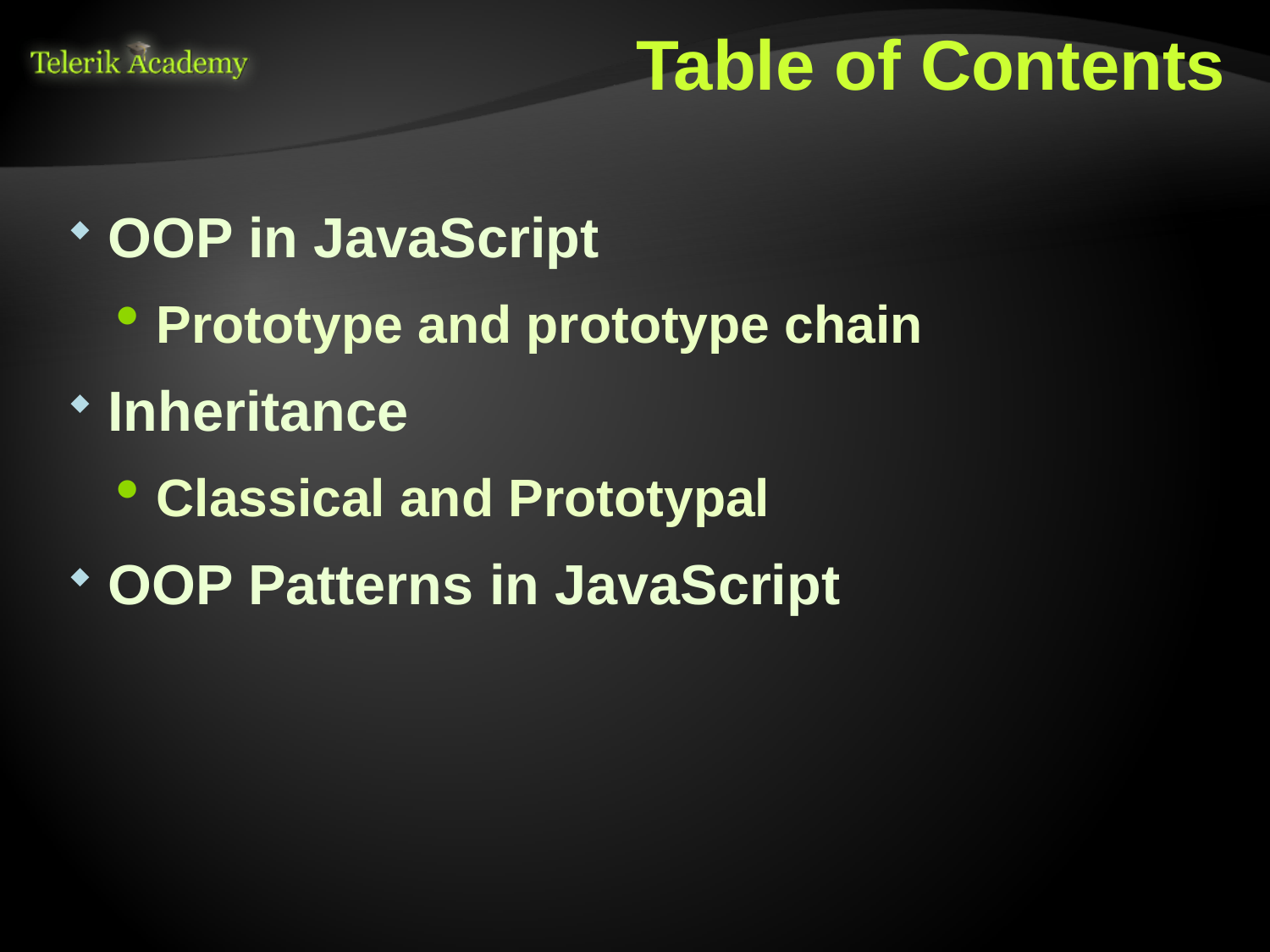

# Table of Contents
OOP in JavaScript
Prototype and prototype chain
Inheritance
Classical and Prototypal
OOP Patterns in JavaScript